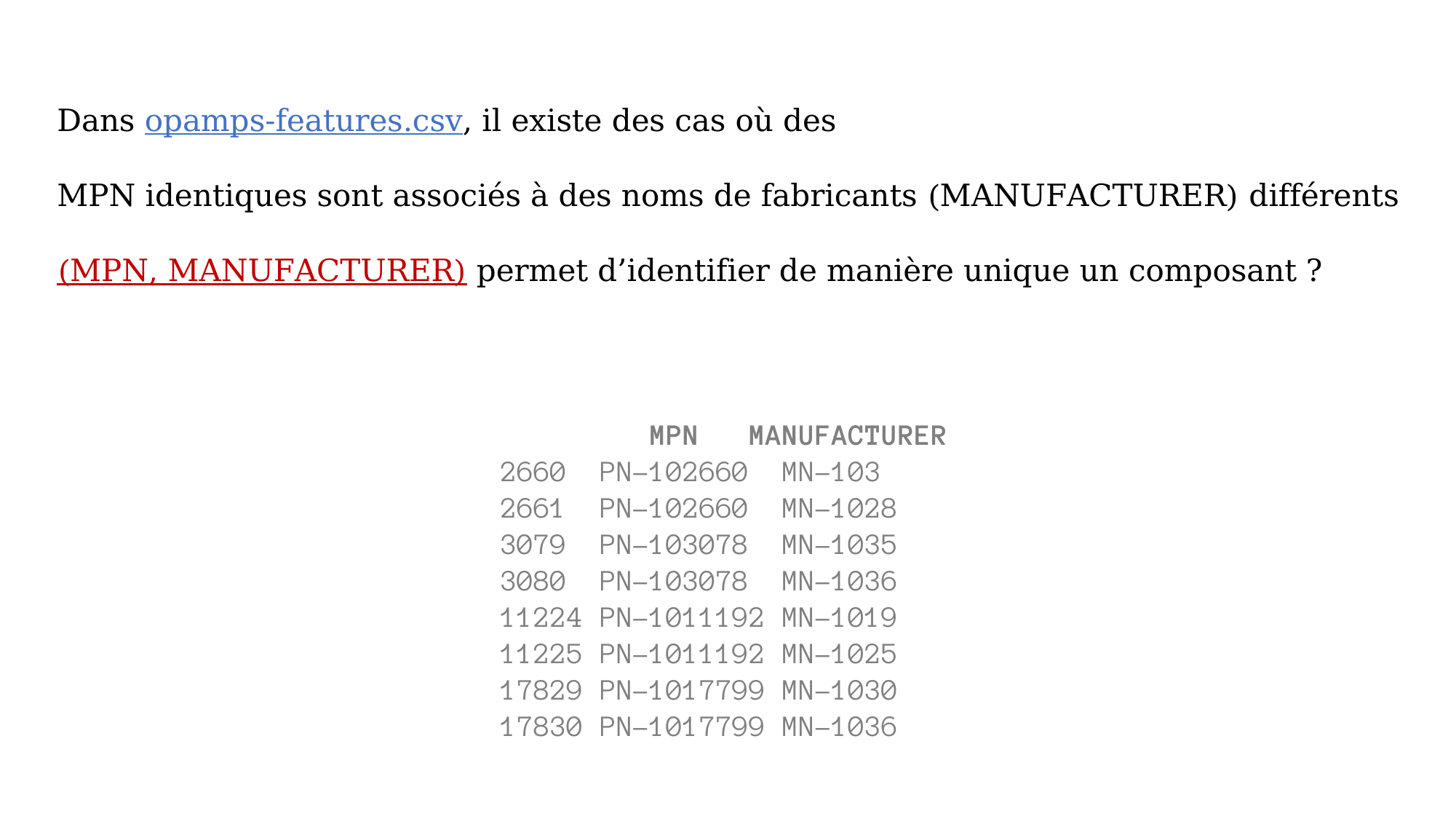

Dans opamps-features.csv, il existe des cas où des
MPN identiques sont associés à des noms de fabricants (MANUFACTURER) différents
(MPN, MANUFACTURER) permet d’identifier de manière unique un composant ?
         MPN   MANUFACTURER
2660  PN-102660  MN-103
2661  PN-102660  MN-1028
3079  PN-103078  MN-1035
3080  PN-103078  MN-1036
11224 PN-1011192 MN-1019
11225 PN-1011192 MN-1025
17829 PN-1017799 MN-1030
17830 PN-1017799 MN-1036